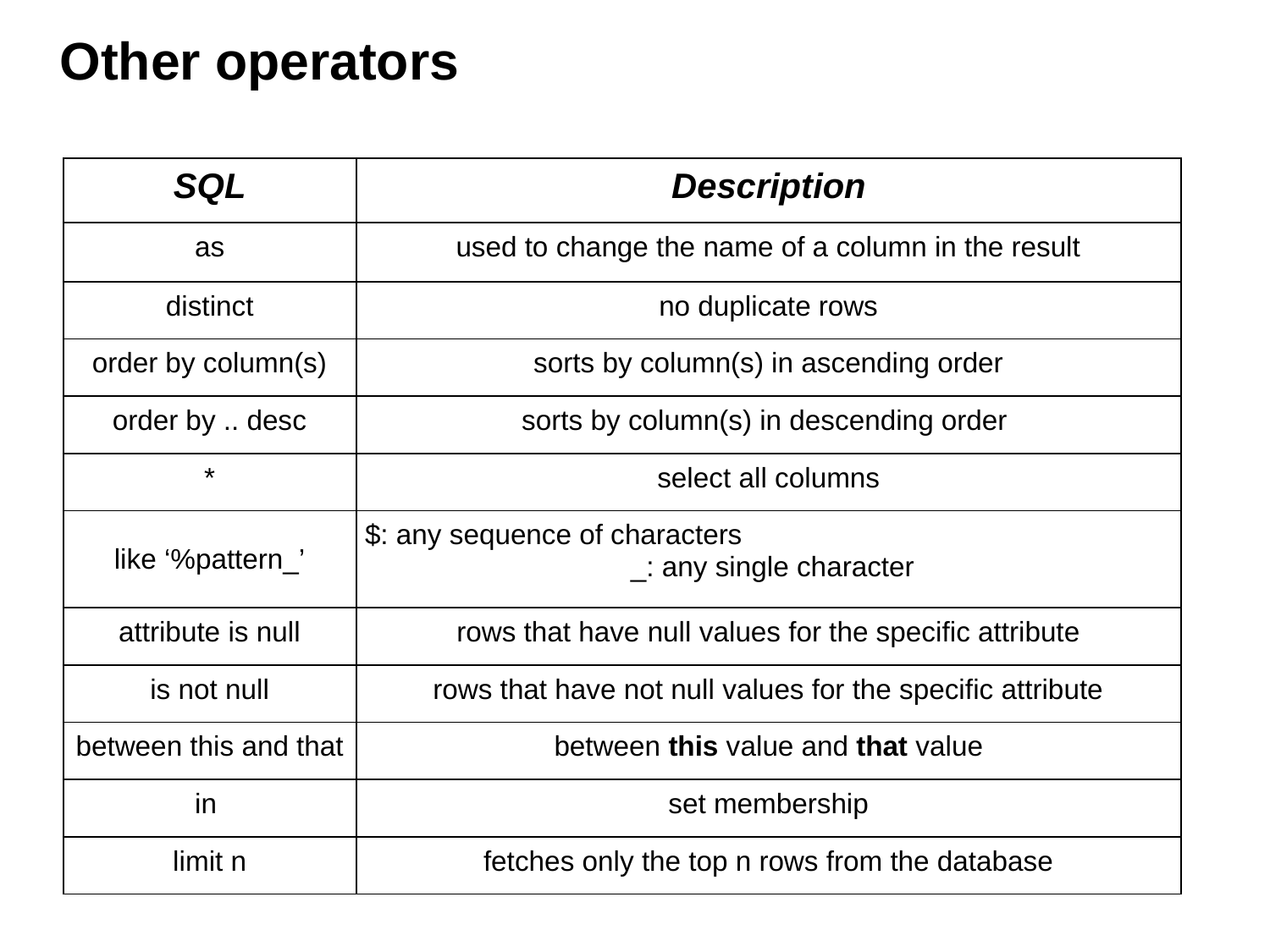

Other operators
| SQL | Description |
| --- | --- |
| as | used to change the name of a column in the result |
| distinct | no duplicate rows |
| order by column(s) | sorts by column(s) in ascending order |
| order by .. desc | sorts by column(s) in descending order |
| \* | select all columns |
| like ‘%pattern\_’ | $: any sequence of characters \_: any single character |
| attribute is null | rows that have null values for the specific attribute |
| is not null | rows that have not null values for the specific attribute |
| between this and that | between this value and that value |
| in | set membership |
| limit n | fetches only the top n rows from the database |